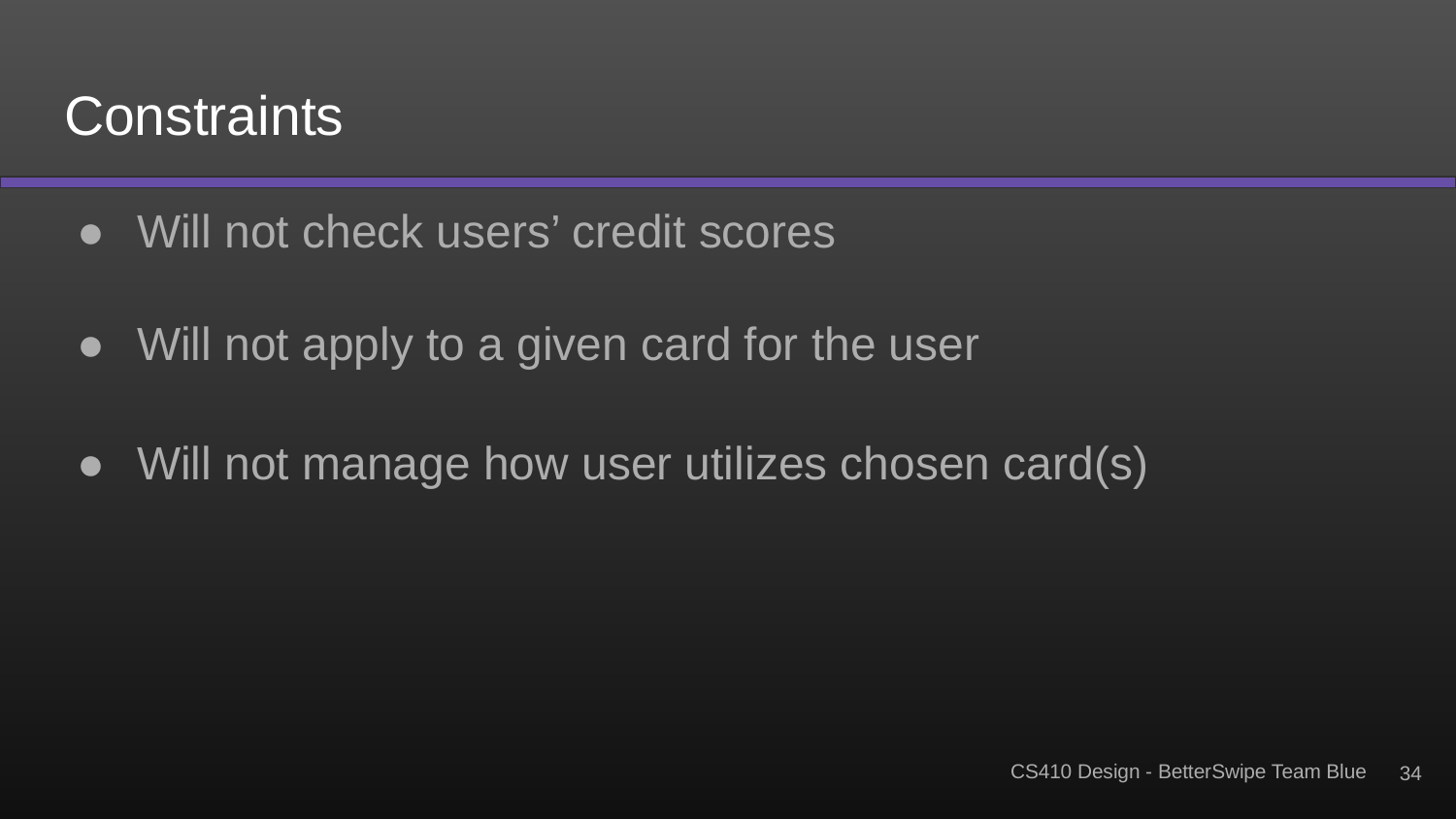

# Constraints
Will not check users’ credit scores
Will not apply to a given card for the user
Will not manage how user utilizes chosen card(s)
34